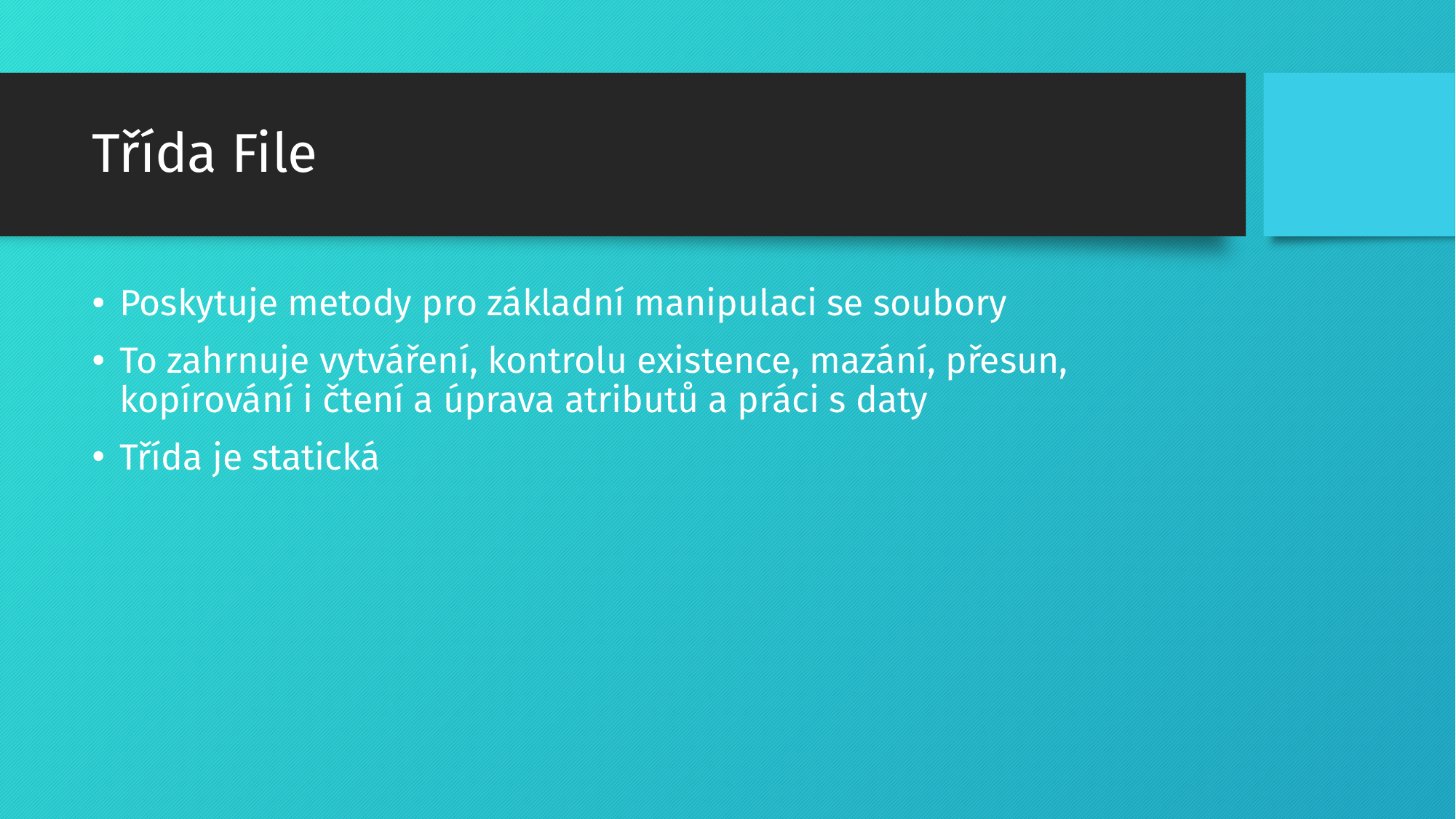

# Třída File
Poskytuje metody pro základní manipulaci se soubory
To zahrnuje vytváření, kontrolu existence, mazání, přesun, kopírování i čtení a úprava atributů a práci s daty
Třída je statická